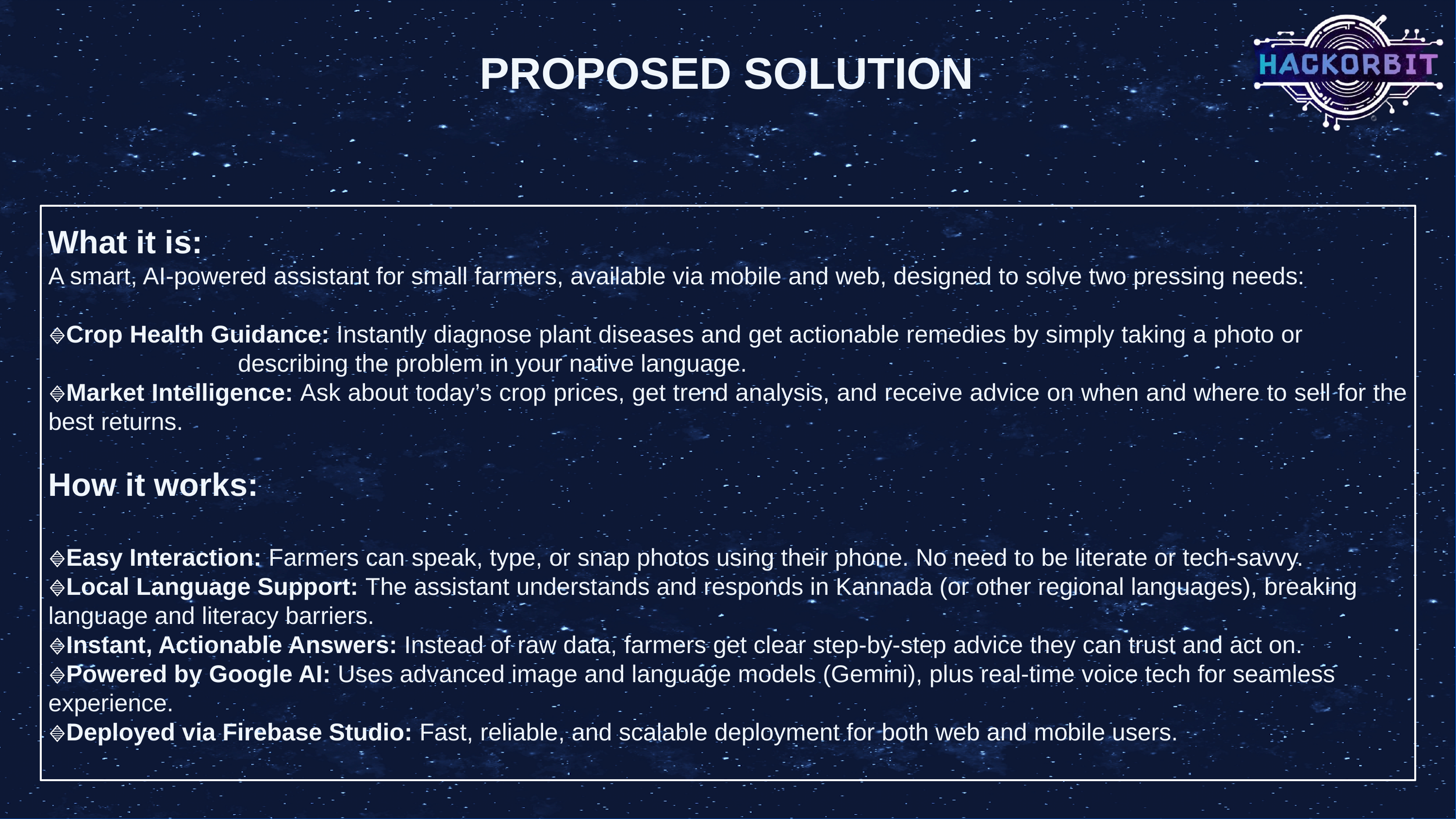

PROPOSED SOLUTION

What it is:
A smart, AI-powered assistant for small farmers, available via mobile and web, designed to solve two pressing needs:

🔹Crop Health Guidance: Instantly diagnose plant diseases and get actionable remedies by simply taking a photo or                                            describing the problem in your native language.
🔹Market Intelligence: Ask about today’s crop prices, get trend analysis, and receive advice on when and where to sell for the best returns.

How it works:

🔹Easy Interaction: Farmers can speak, type, or snap photos using their phone. No need to be literate or tech-savvy.
🔹Local Language Support: The assistant understands and responds in Kannada (or other regional languages), breaking language and literacy barriers.
🔹Instant, Actionable Answers: Instead of raw data, farmers get clear step-by-step advice they can trust and act on.
🔹Powered by Google AI: Uses advanced image and language models (Gemini), plus real-time voice tech for seamless experience.
🔹Deployed via Firebase Studio: Fast, reliable, and scalable deployment for both web and mobile users.